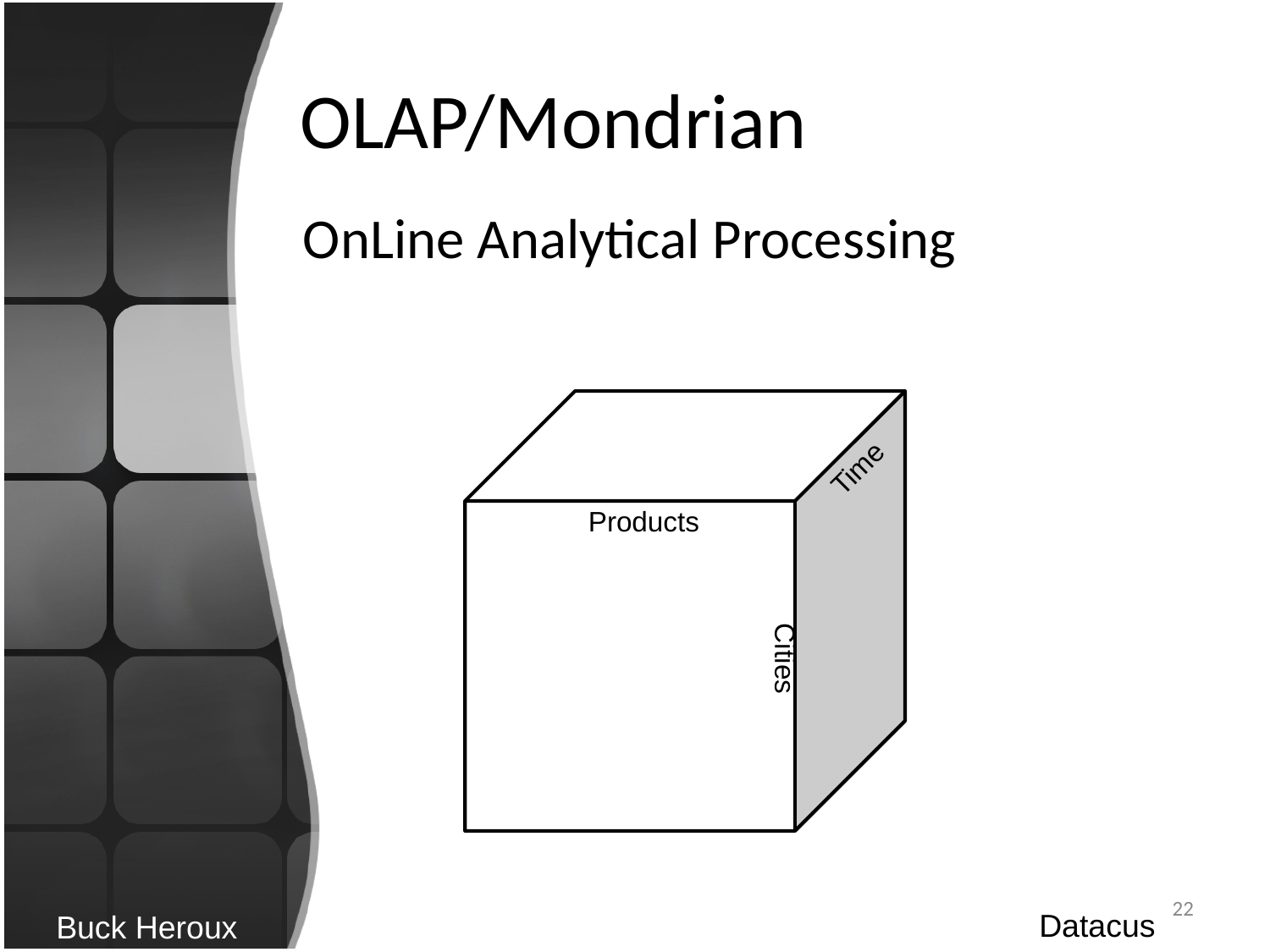

# OLAP/Mondrian
OnLine Analytical Processing

Time
Products
Cities
22
Datacus
Buck Heroux